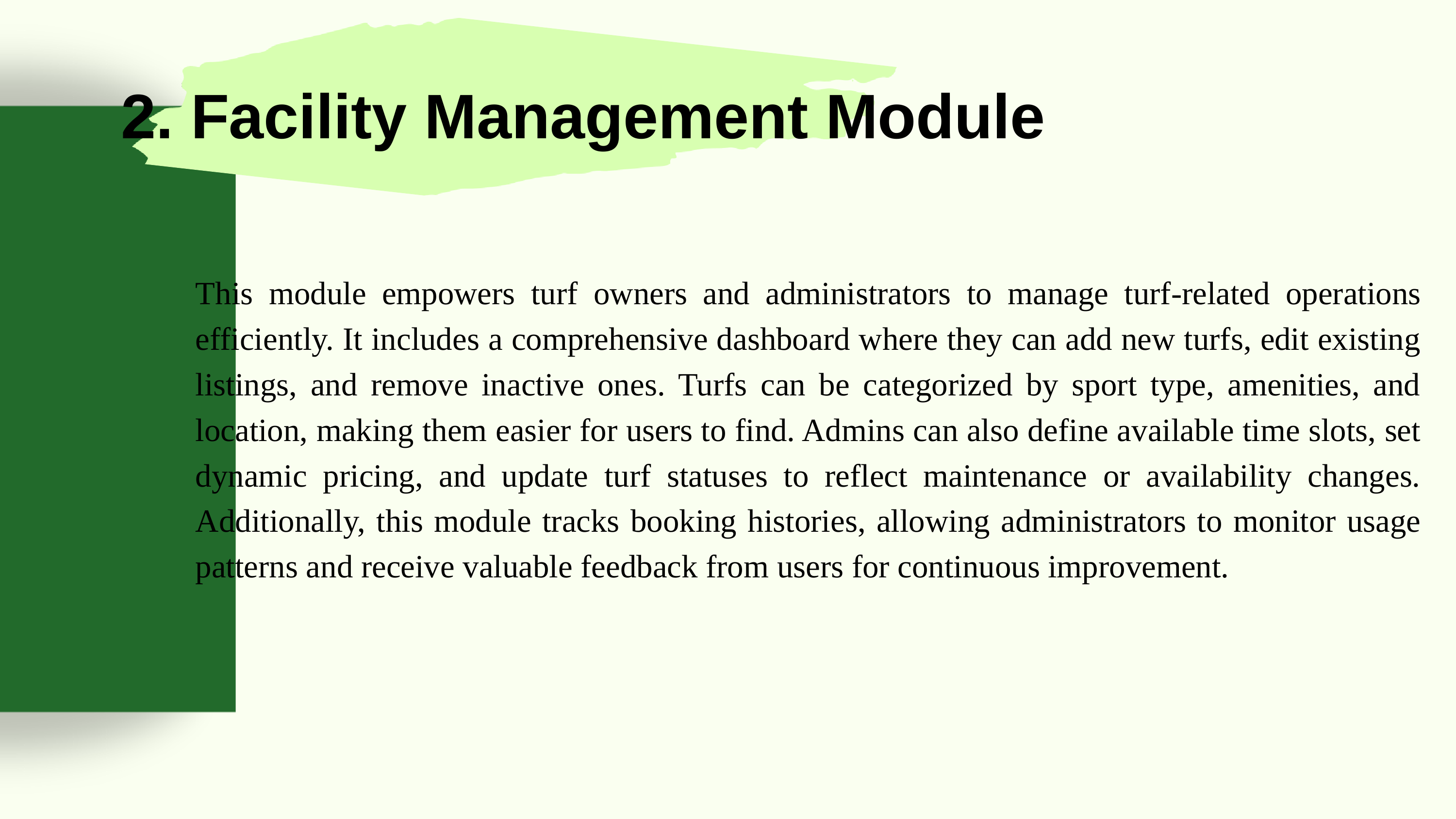

2. Facility Management Module

This module empowers turf owners and administrators to manage turf-related operations efficiently. It includes a comprehensive dashboard where they can add new turfs, edit existing listings, and remove inactive ones. Turfs can be categorized by sport type, amenities, and location, making them easier for users to find. Admins can also define available time slots, set dynamic pricing, and update turf statuses to reflect maintenance or availability changes. Additionally, this module tracks booking histories, allowing administrators to monitor usage patterns and receive valuable feedback from users for continuous improvement.